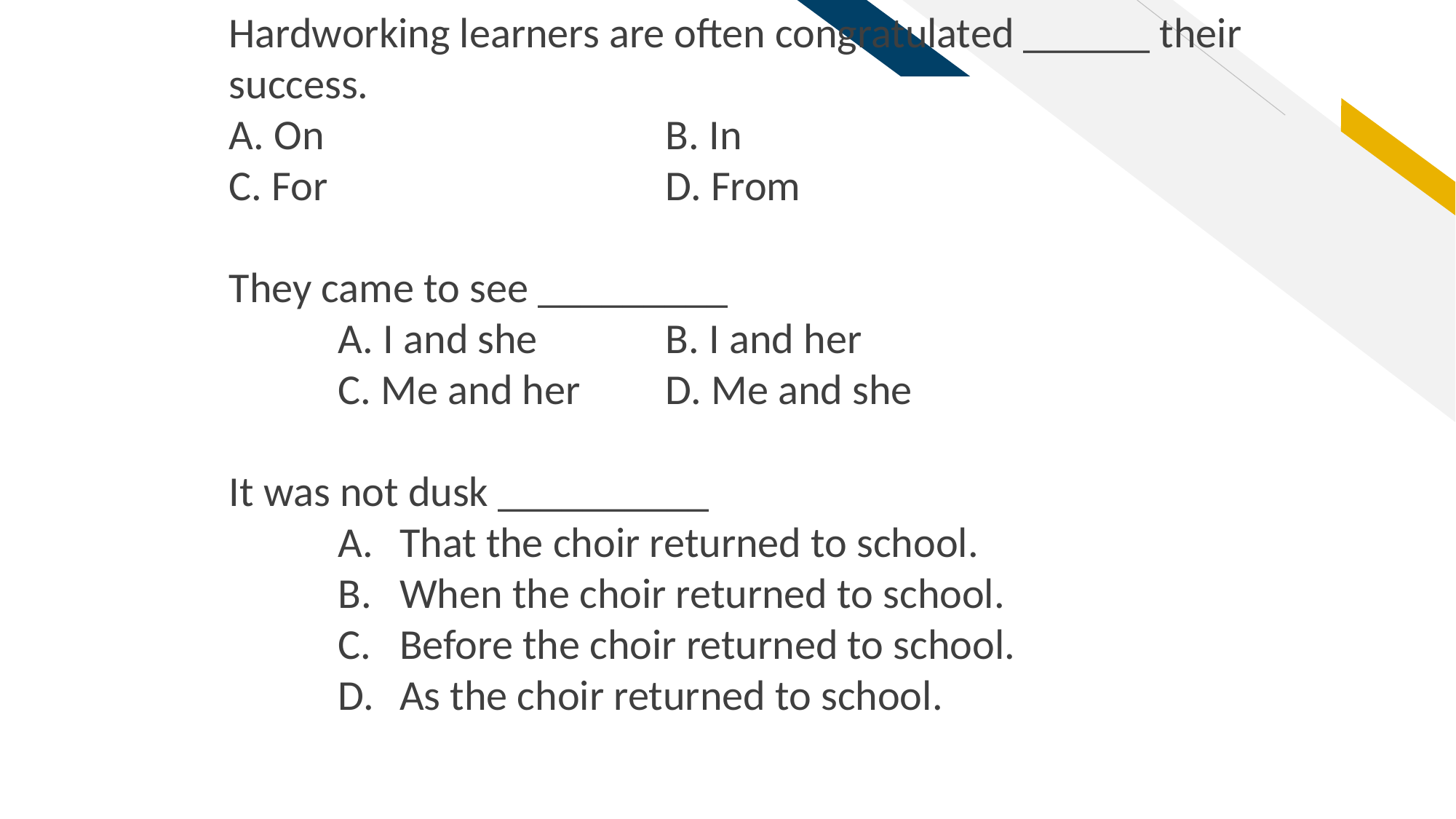

Hardworking learners are often congratulated ______ their success.
A. On 				B. In
C. For 				D. From

They came to see _________
	A. I and she 		B. I and her
	C. Me and her 	D. Me and she

It was not dusk __________
That the choir returned to school.
When the choir returned to school.
Before the choir returned to school.
As the choir returned to school.